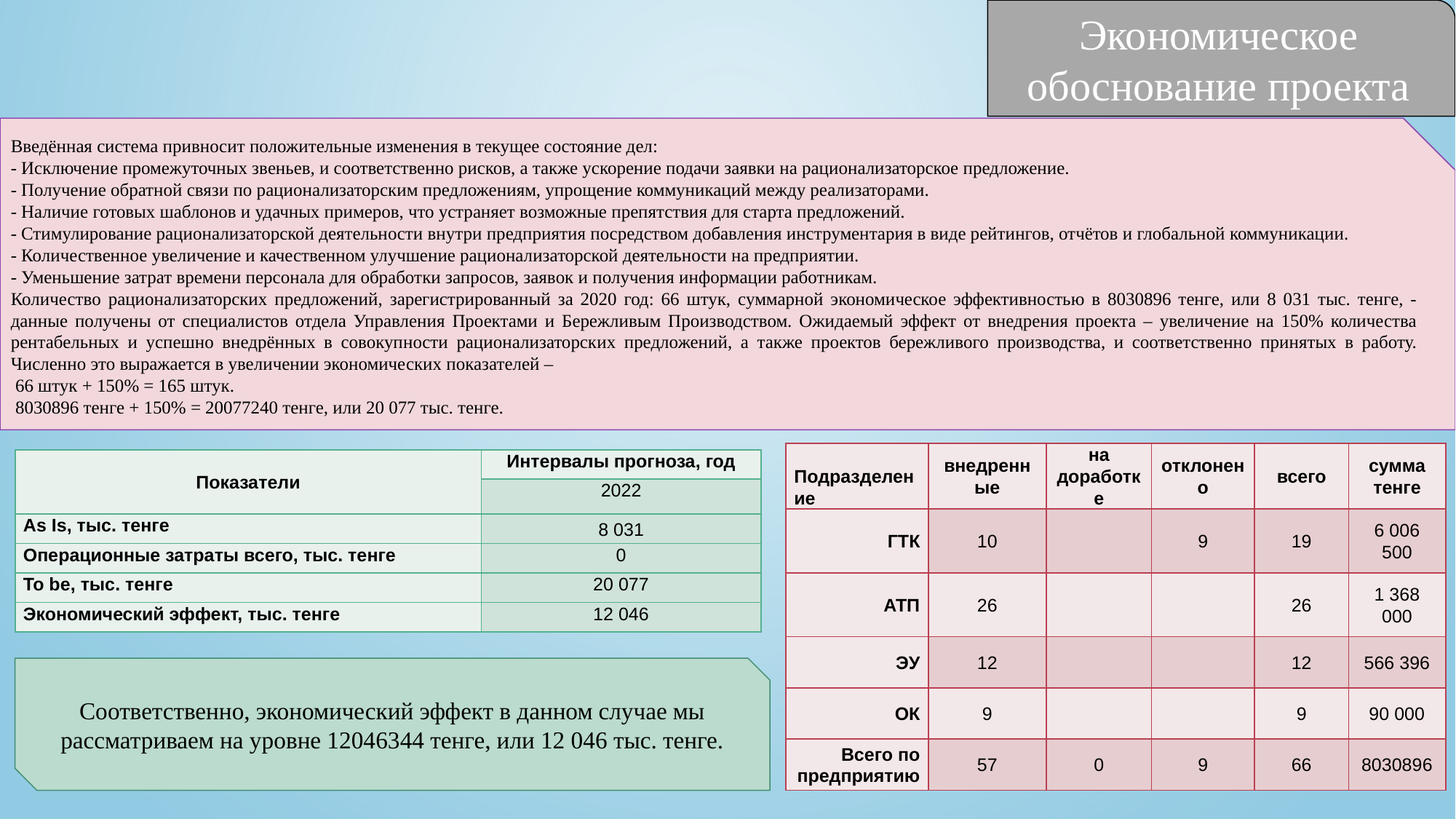

Экономическое обоснование проекта
Введённая система привносит положительные изменения в текущее состояние дел:
- Исключение промежуточных звеньев, и соответственно рисков, а также ускорение подачи заявки на рационализаторское предложение.
- Получение обратной связи по рационализаторским предложениям, упрощение коммуникаций между реализаторами.
- Наличие готовых шаблонов и удачных примеров, что устраняет возможные препятствия для старта предложений.
- Стимулирование рационализаторской деятельности внутри предприятия посредством добавления инструментария в виде рейтингов, отчётов и глобальной коммуникации.
- Количественное увеличение и качественном улучшение рационализаторской деятельности на предприятии.
- Уменьшение затрат времени персонала для обработки запросов, заявок и получения информации работникам.
Количество рационализаторских предложений, зарегистрированный за 2020 год: 66 штук, суммарной экономическое эффективностью в 8030896 тенге, или 8 031 тыс. тенге, - данные получены от специалистов отдела Управления Проектами и Бережливым Производством. Ожидаемый эффект от внедрения проекта – увеличение на 150% количества рентабельных и успешно внедрённых в совокупности рационализаторских предложений, а также проектов бережливого производства, и соответственно принятых в работу. Численно это выражается в увеличении экономических показателей –
 66 штук + 150% = 165 штук.
 8030896 тенге + 150% = 20077240 тенге, или 20 077 тыс. тенге.

| Подразделение | внедренные | на доработке | отклонено | всего | сумма тенге |
| --- | --- | --- | --- | --- | --- |
| ГТК | 10 |  | 9 | 19 | 6 006 500 |
| АТП | 26 |  |  | 26 | 1 368 000 |
| ЭУ | 12 |  |  | 12 | 566 396 |
| ОК | 9 |  |  | 9 | 90 000 |
| Всего по предприятию | 57 | 0 | 9 | 66 | 8030896 |
| Показатели | Интервалы прогноза, год |
| --- | --- |
|  | 2022 |
| As Is, тыс. тенге | 8 031 |
| Операционные затраты всего, тыс. тенге | 0 |
| To be, тыс. тенге | 20 077 |
| Экономический эффект, тыс. тенге | 12 046 |
Соответственно, экономический эффект в данном случае мы рассматриваем на уровне 12046344 тенге, или 12 046 тыс. тенге.